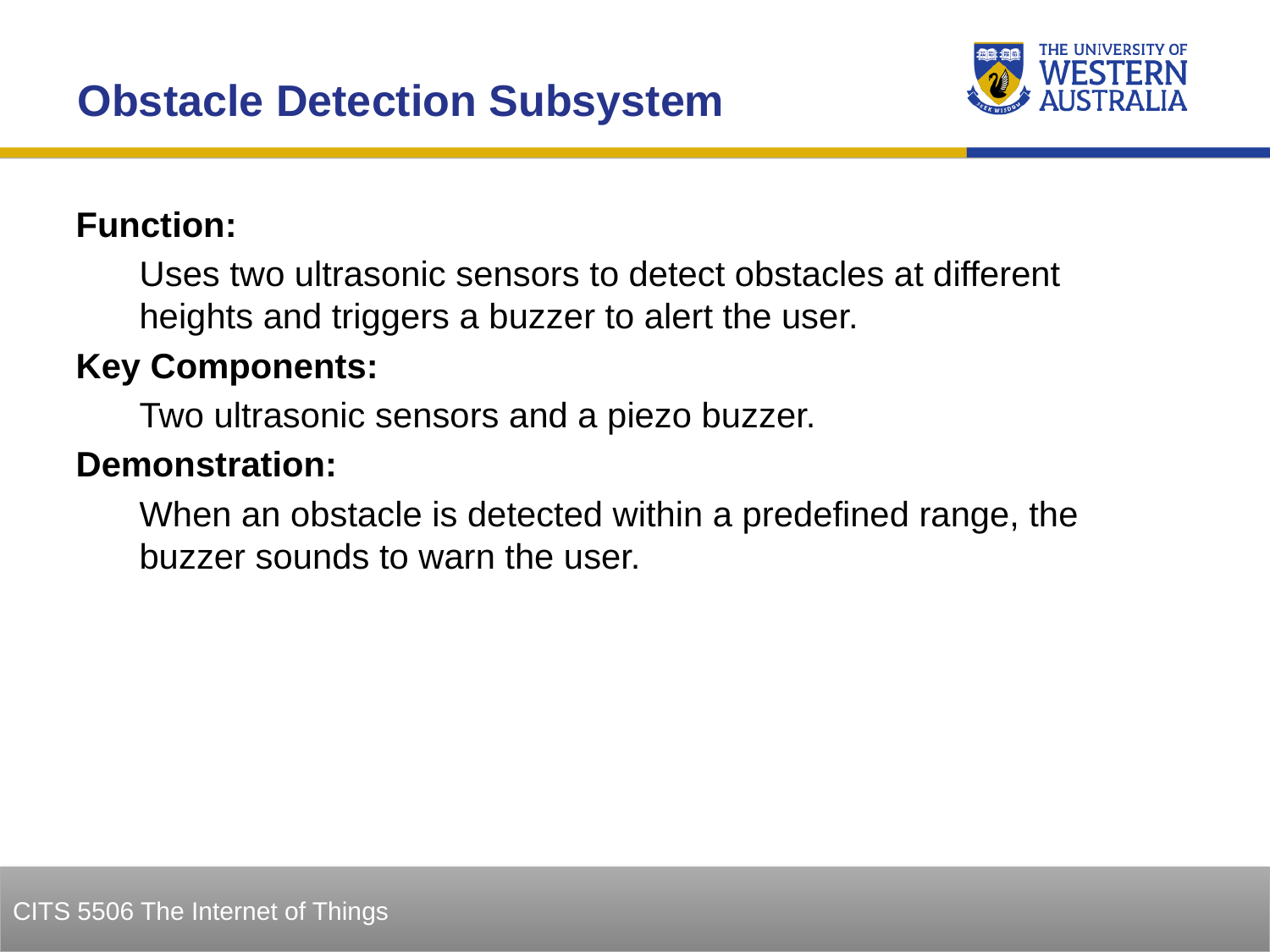

Obstacle Detection Subsystem
Function:
Uses two ultrasonic sensors to detect obstacles at different heights and triggers a buzzer to alert the user.
Key Components:
Two ultrasonic sensors and a piezo buzzer.
Demonstration:
When an obstacle is detected within a predefined range, the buzzer sounds to warn the user.
11